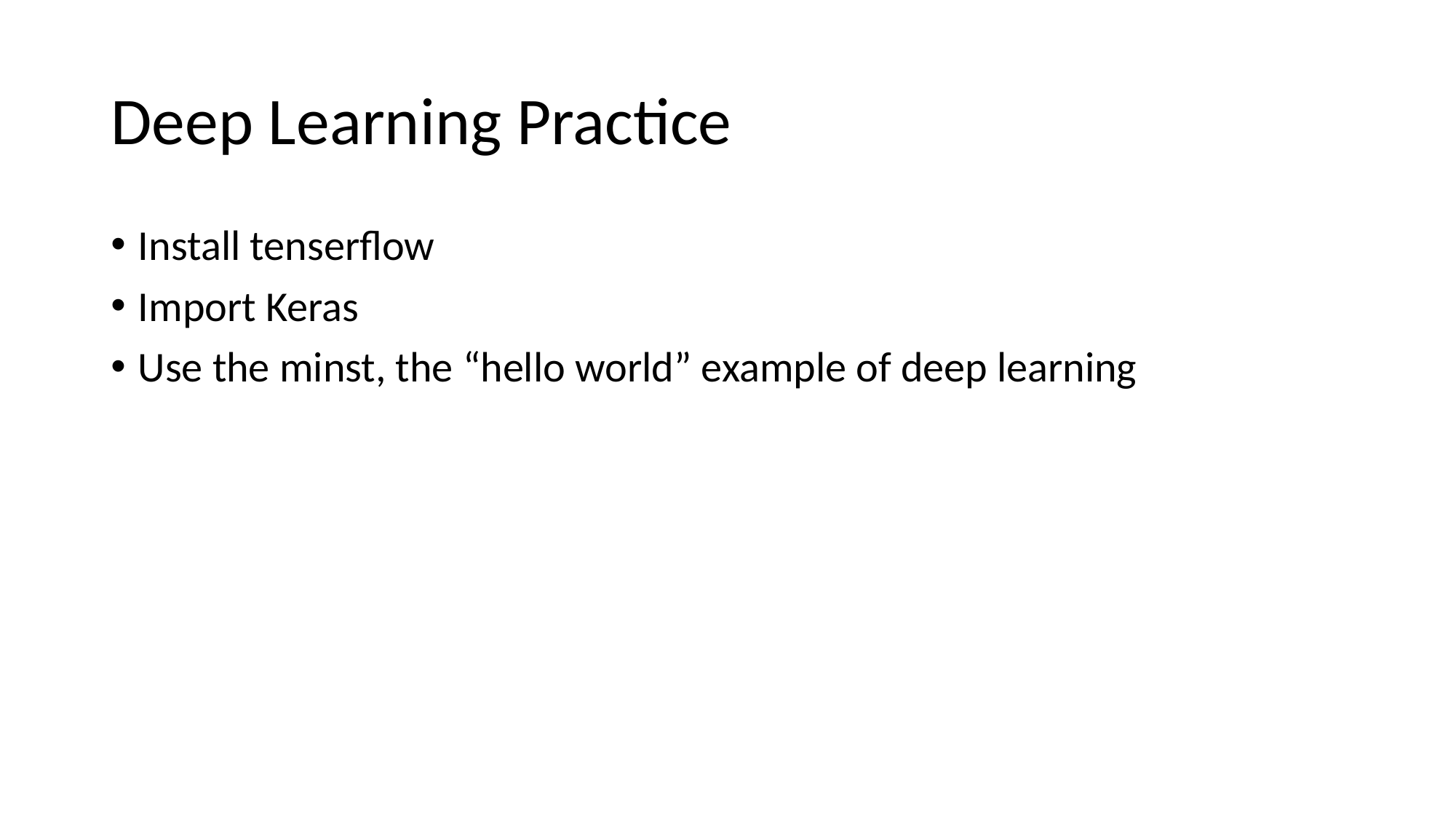

# Deep Learning Practice
Install tenserflow
Import Keras
Use the minst, the “hello world” example of deep learning